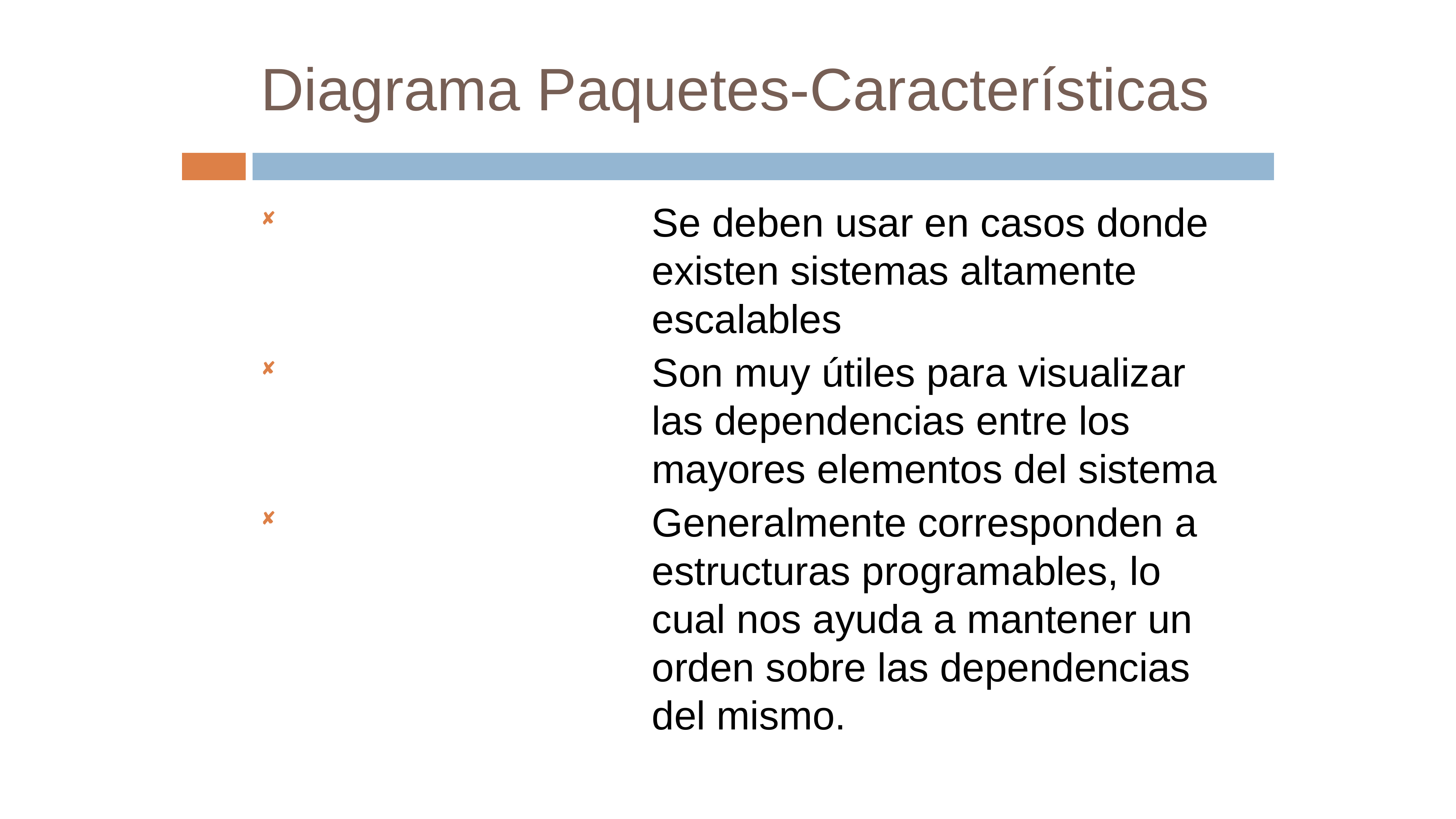

# Diagrama Paquetes-Características
Se deben usar en casos donde existen sistemas altamente escalables
Son muy útiles para visualizar las dependencias entre los mayores elementos del sistema
Generalmente corresponden a estructuras programables, lo cual nos ayuda a mantener un orden sobre las dependencias del mismo.